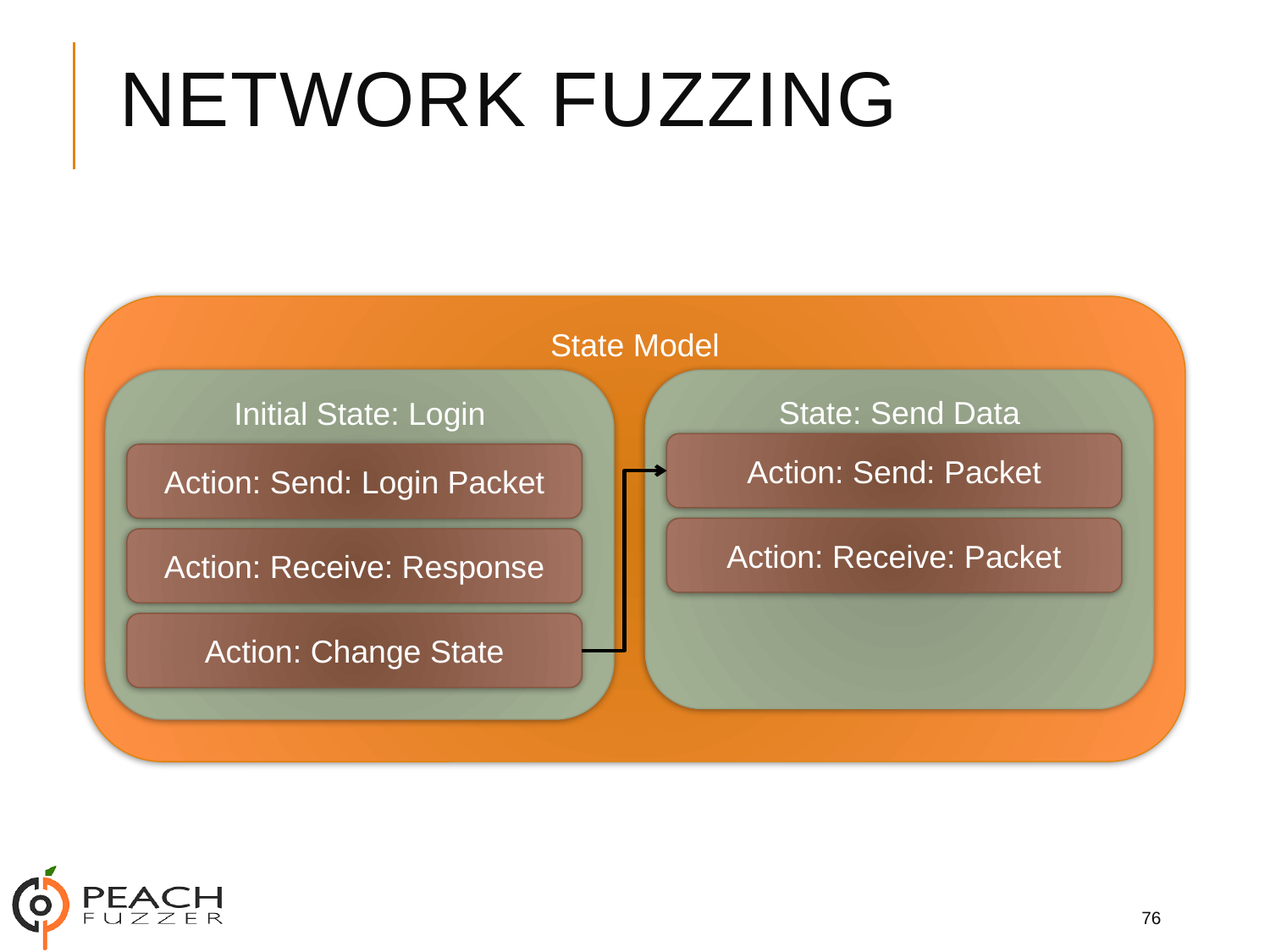

# Network Fuzzing
State Model
Initial State: Login
State: Send Data
Action: Send: Packet
Action: Send: Login Packet
Action: Receive: Packet
Action: Receive: Response
Action: Change State
76